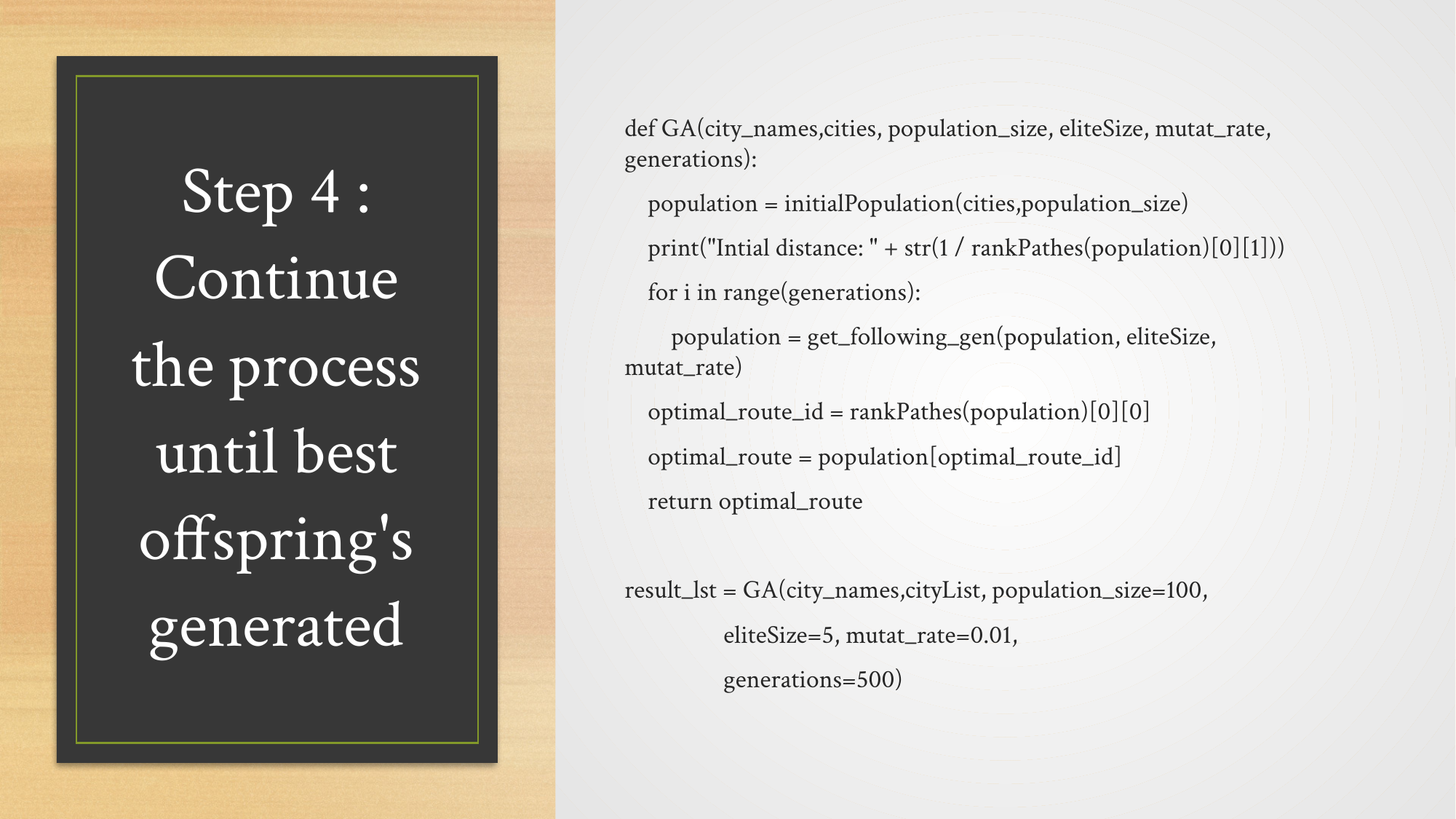

def GA(city_names,cities, population_size, eliteSize, mutat_rate, generations):
    population = initialPopulation(cities,population_size)
    print("Intial distance: " + str(1 / rankPathes(population)[0][1]))
    for i in range(generations):
        population = get_following_gen(population, eliteSize, mutat_rate)
    optimal_route_id = rankPathes(population)[0][0]
    optimal_route = population[optimal_route_id]
    return optimal_route

result_lst = GA(city_names,cityList, population_size=100,
                 eliteSize=5, mutat_rate=0.01,
                 generations=500)

# Step 4 : Continue the process until best offspring's generated